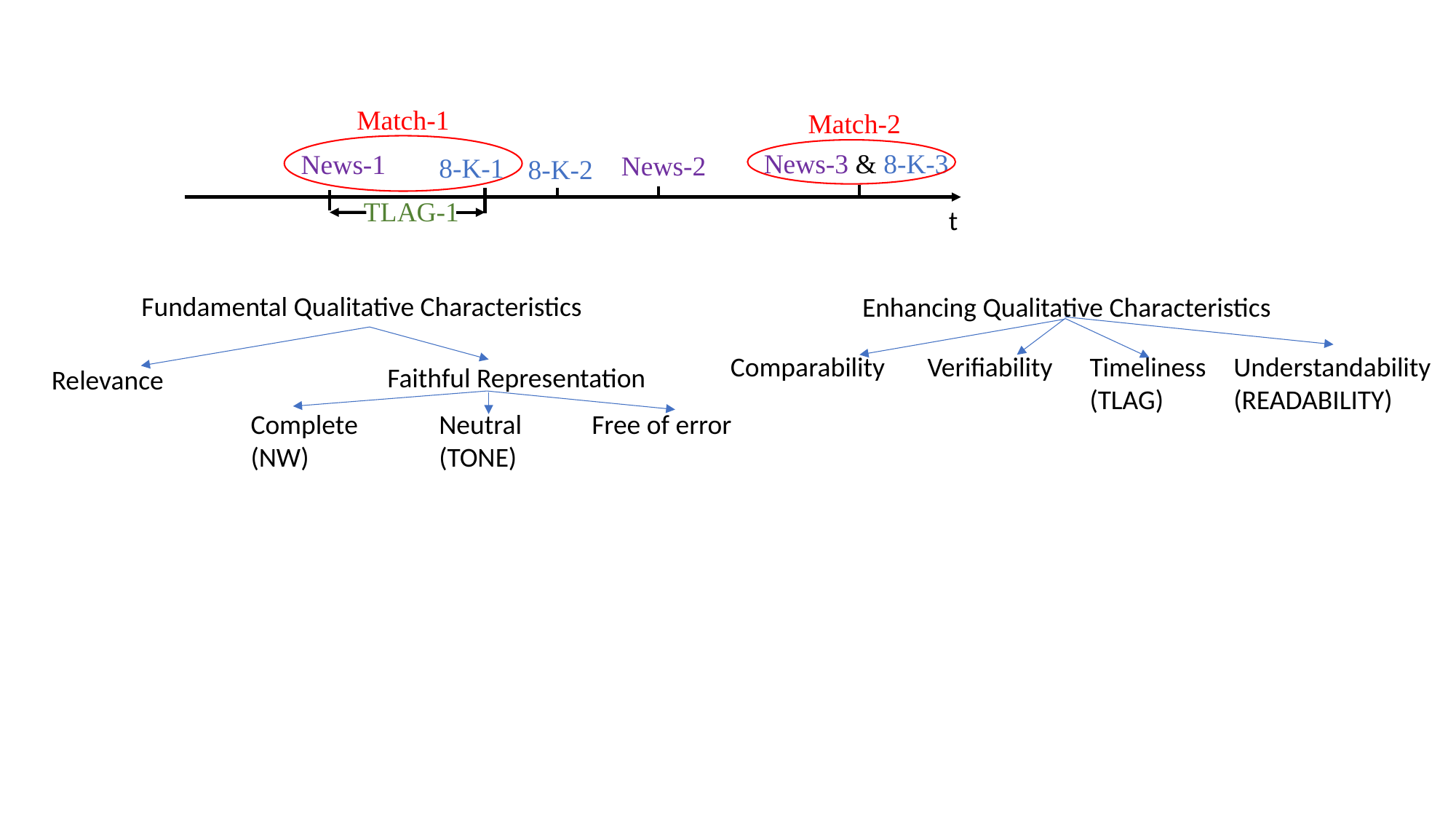

Match-1
Match-2

News-3 & 8-K-3
News-1
News-2
8-K-1
8-K-2
TLAG-1
t
Fundamental Qualitative Characteristics
Enhancing Qualitative Characteristics
Comparability
Verifiability
Timeliness
(TLAG)
Understandability
(READABILITY)
Faithful Representation
Relevance
Free of error
Complete
(NW)
Neutral
(TONE)